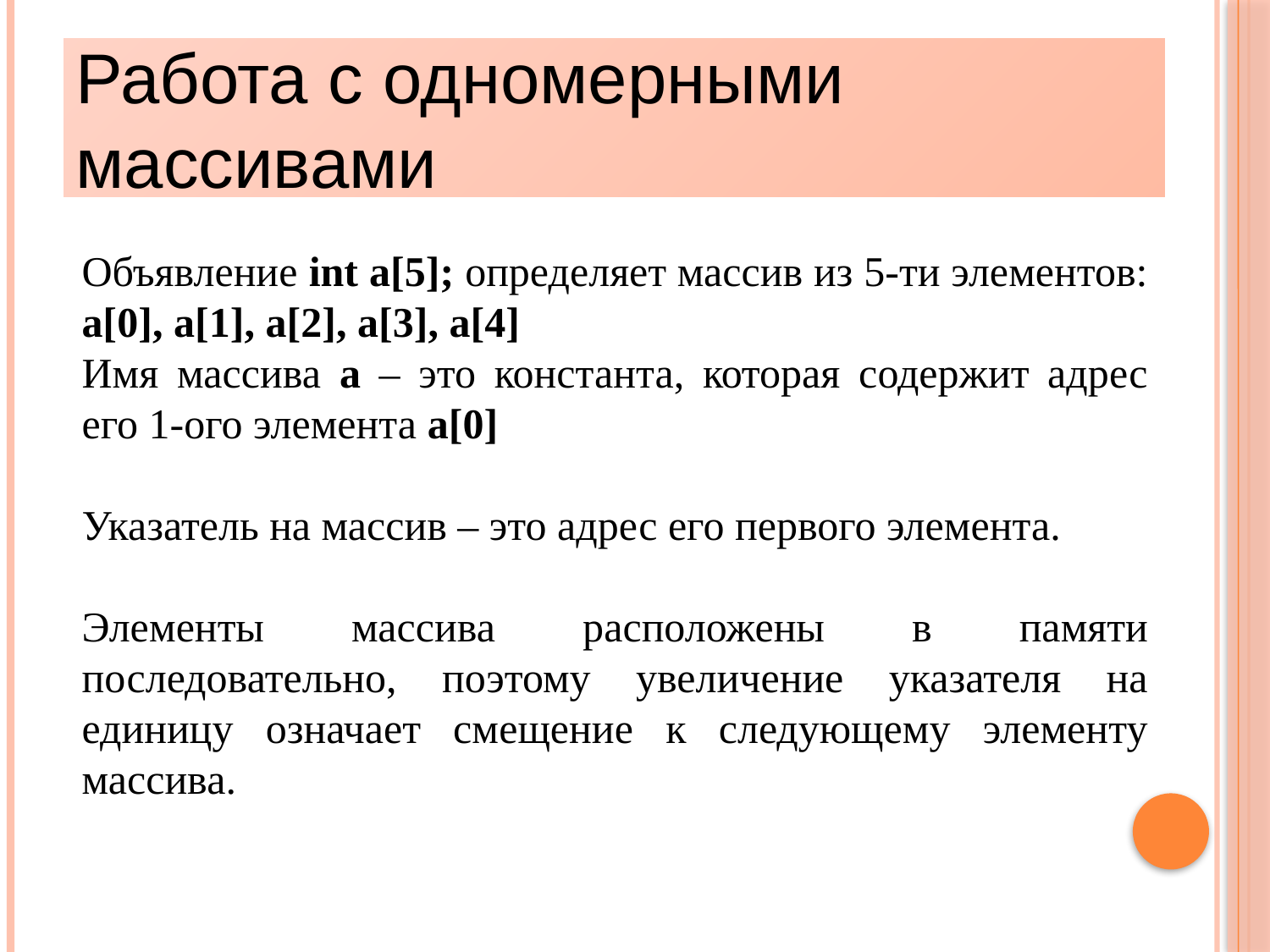

# Работа с одномерными массивами

Объявление int a[5]; определяет массив из 5-ти элементов: a[0], a[1], a[2], a[3], a[4]
Имя массива a – это константа, которая содержит адрес его 1-ого элемента a[0]

Указатель на массив – это адрес его первого элемента.

Элементы массива расположены в памяти последовательно, поэтому увеличение указателя на единицу означает смещение к следующему элементу массива.